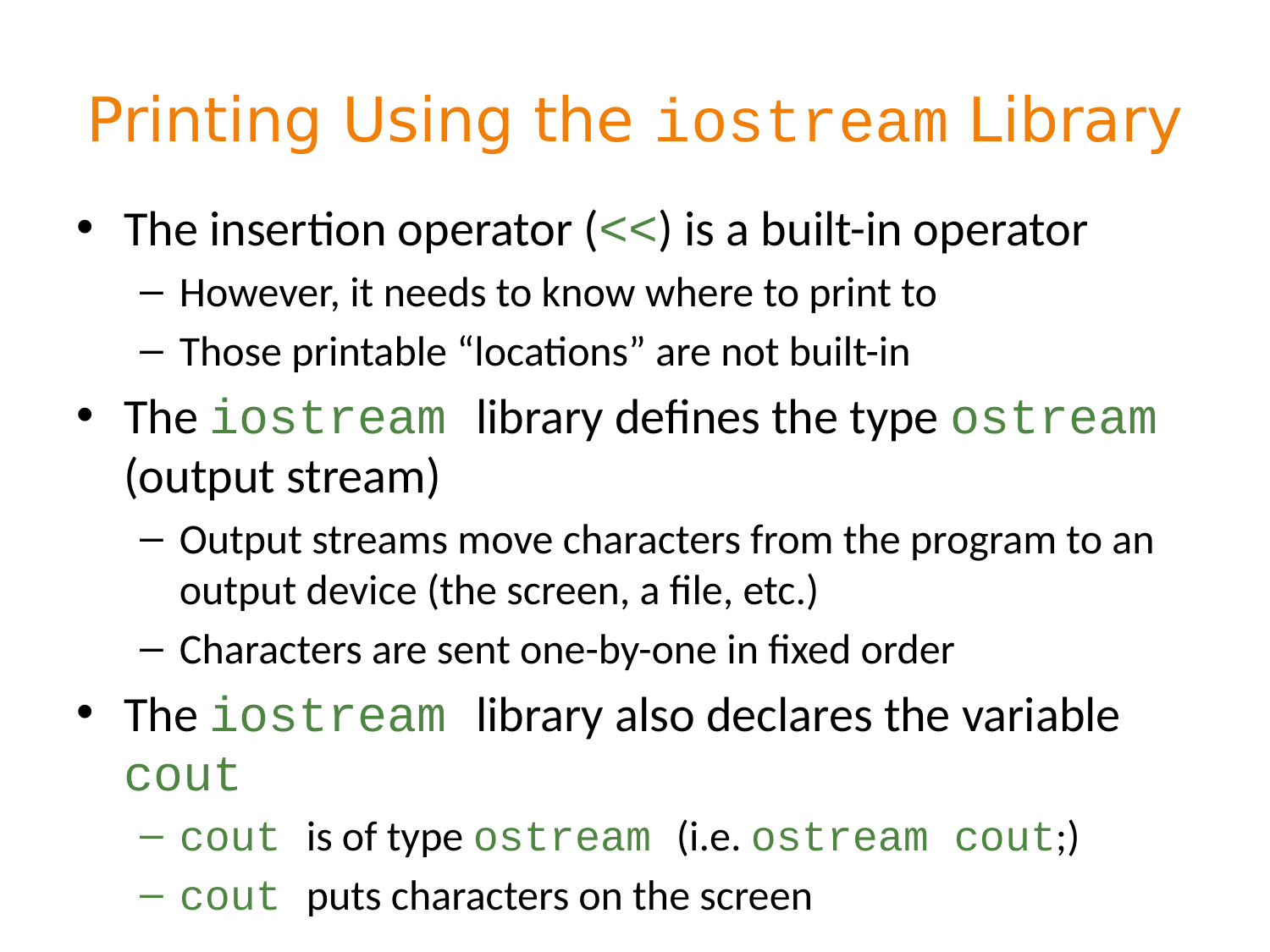

# Printing Using the iostream Library
The insertion operator (<<) is a built-in operator
However, it needs to know where to print to
Those printable “locations” are not built-in
The iostream library defines the type ostream (output stream)
Output streams move characters from the program to an output device (the screen, a file, etc.)
Characters are sent one-by-one in fixed order
The iostream library also declares the variable cout
cout is of type ostream (i.e. ostream cout;)
cout puts characters on the screen